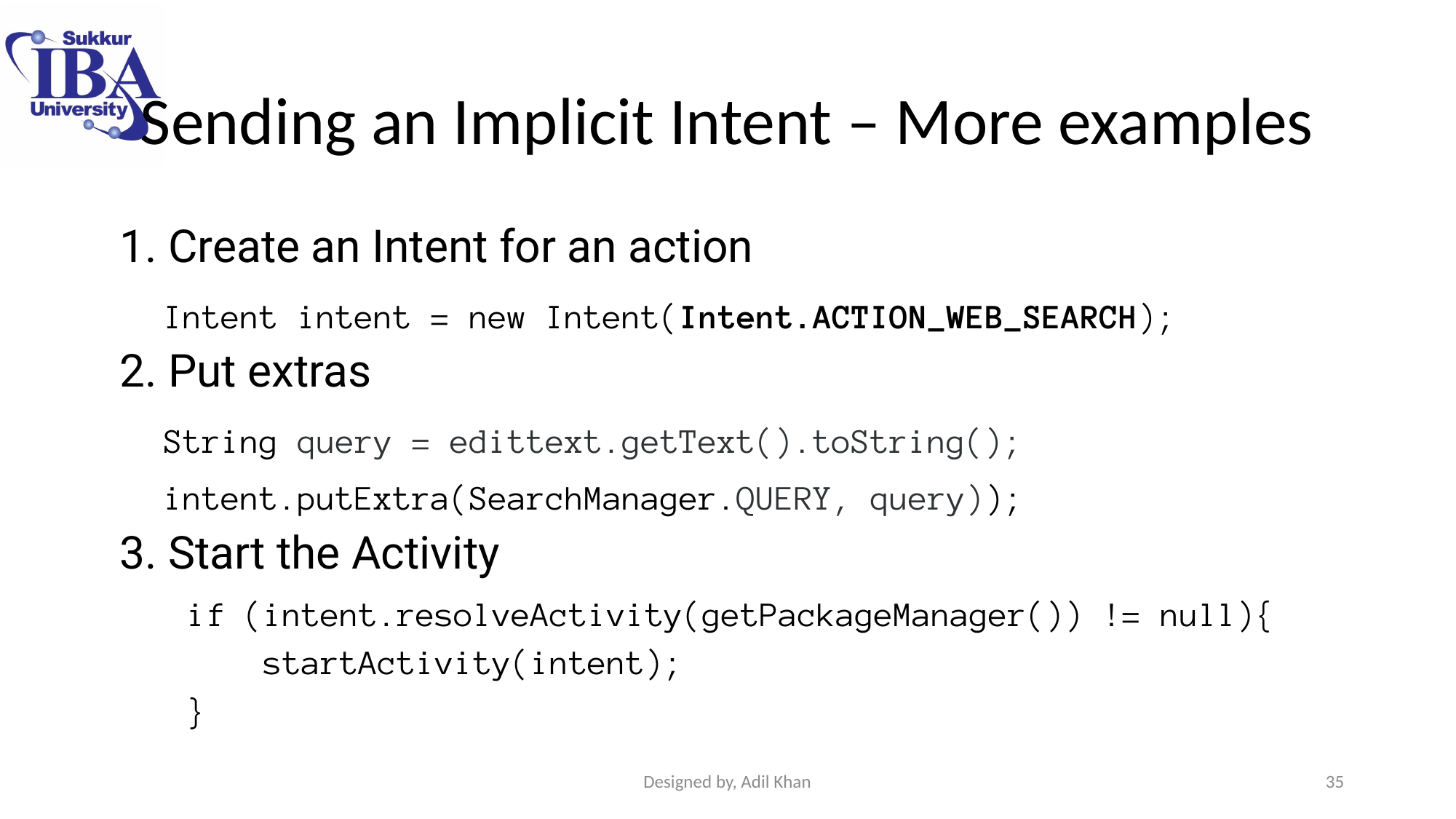

# Sending an Implicit Intent – More examples
1. Create an Intent for an action
Intent intent = new Intent(Intent.ACTION_WEB_SEARCH);
2. Put extras
String query = edittext.getText().toString();
intent.putExtra(SearchManager.QUERY, query));
3. Start the Activity
    if (intent.resolveActivity(getPackageManager()) != null){
        startActivity(intent);
    }
Designed by, Adil Khan
35